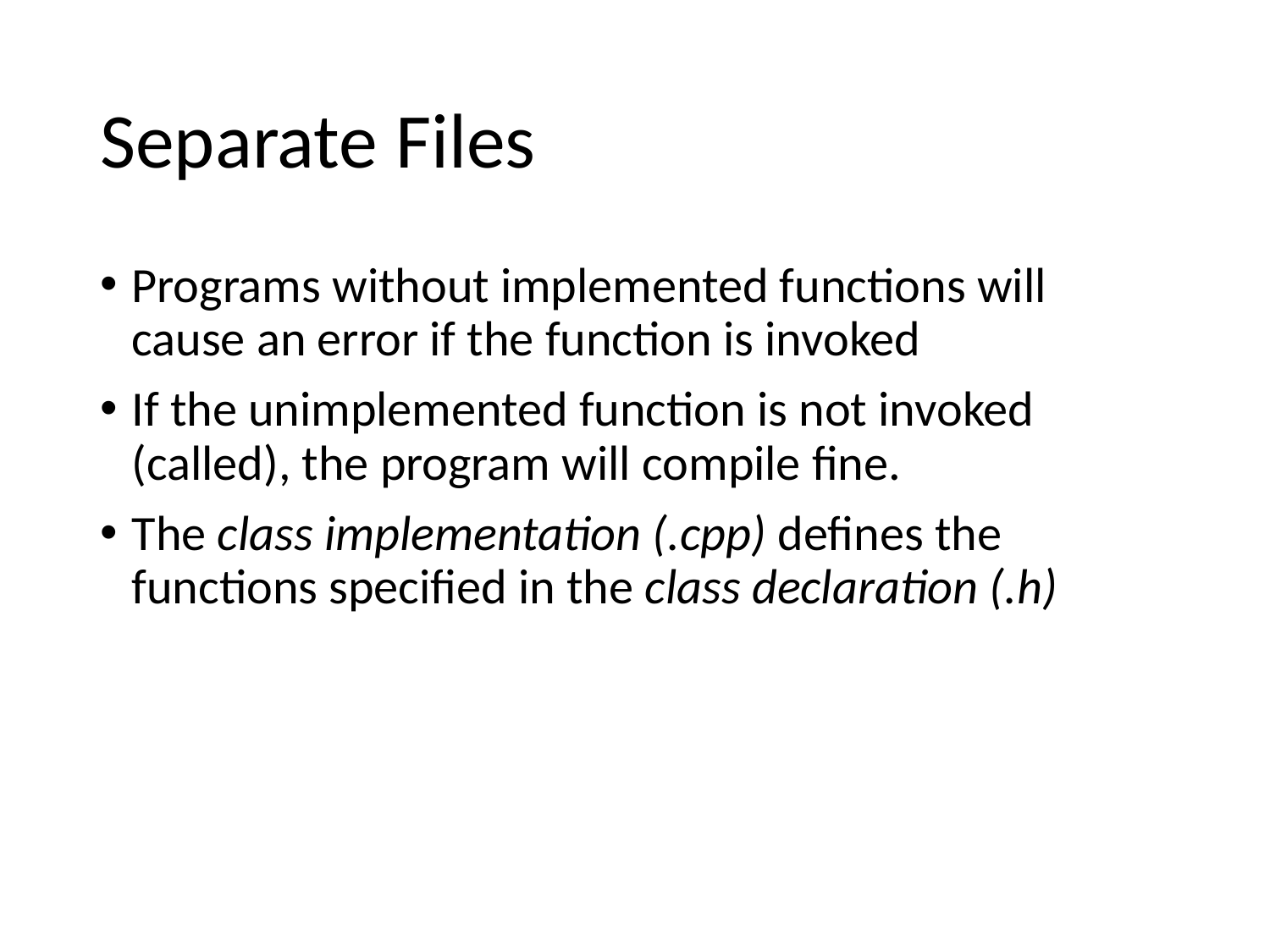

# Separate Files
Programs without implemented functions will cause an error if the function is invoked
If the unimplemented function is not invoked (called), the program will compile fine.
The class implementation (.cpp) defines the functions specified in the class declaration (.h)